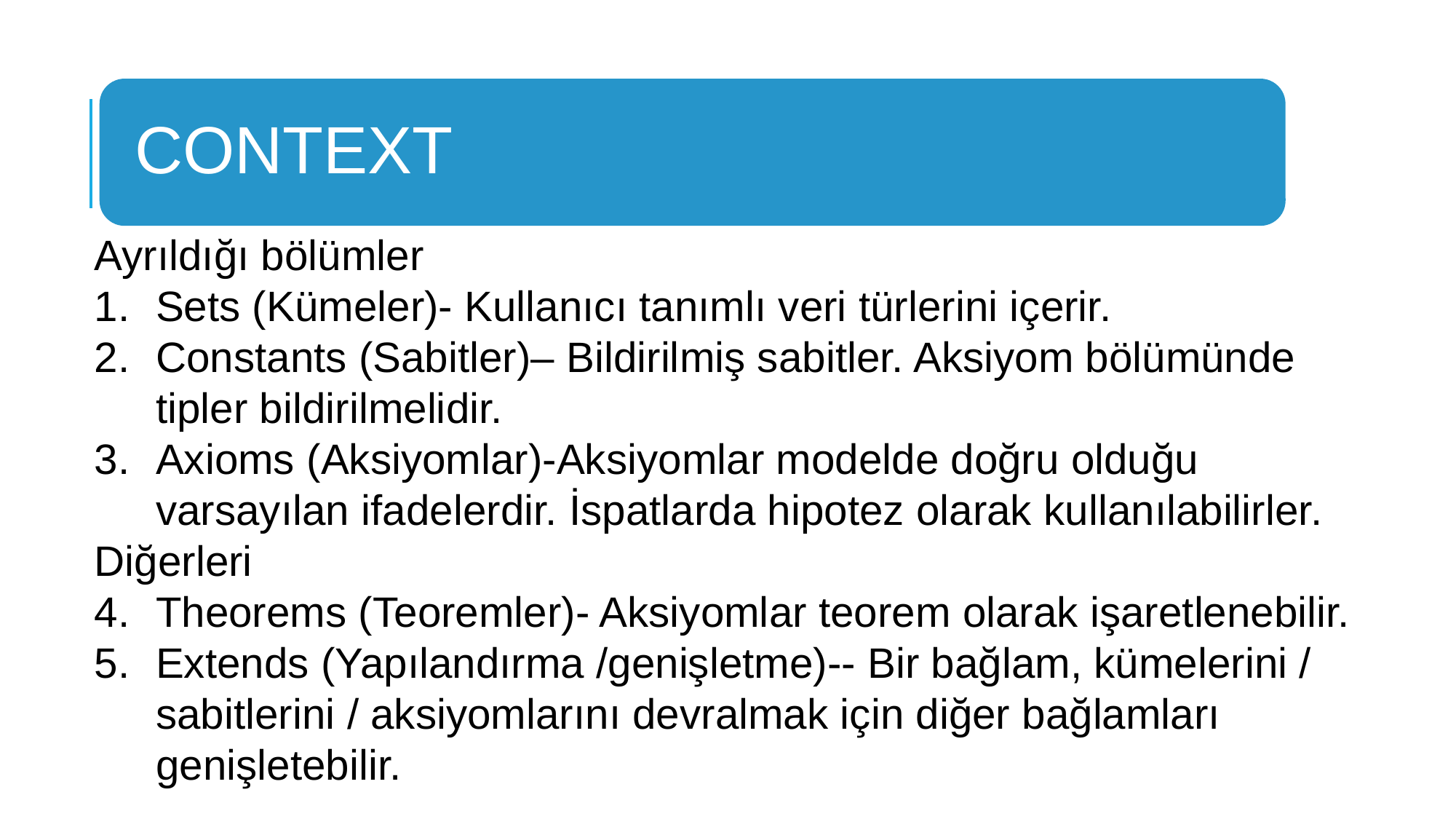

CONTEXT
Ayrıldığı bölümler
Sets (Kümeler)- Kullanıcı tanımlı veri türlerini içerir.
Constants (Sabitler)– Bildirilmiş sabitler. Aksiyom bölümünde tipler bildirilmelidir.
Axioms (Aksiyomlar)-Aksiyomlar modelde doğru olduğu varsayılan ifadelerdir. İspatlarda hipotez olarak kullanılabilirler.
Diğerleri
Theorems (Teoremler)- Aksiyomlar teorem olarak işaretlenebilir.
Extends (Yapılandırma /genişletme)-- Bir bağlam, kümelerini / sabitlerini / aksiyomlarını devralmak için diğer bağlamları genişletebilir.